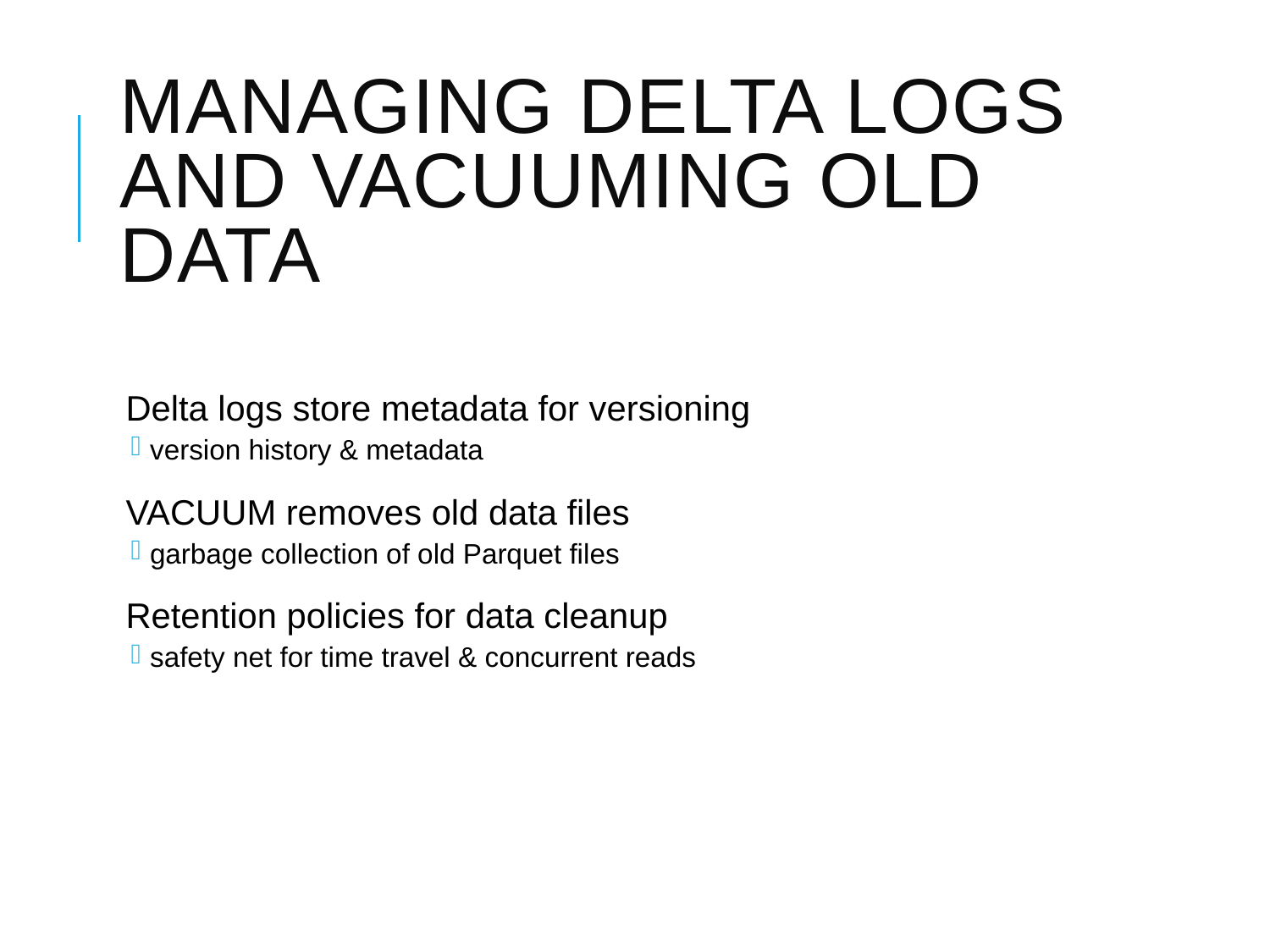

# Managing Delta logs and vacuuming old data

Delta logs store metadata for versioning
version history & metadata
VACUUM removes old data files
garbage collection of old Parquet files
Retention policies for data cleanup
safety net for time travel & concurrent reads